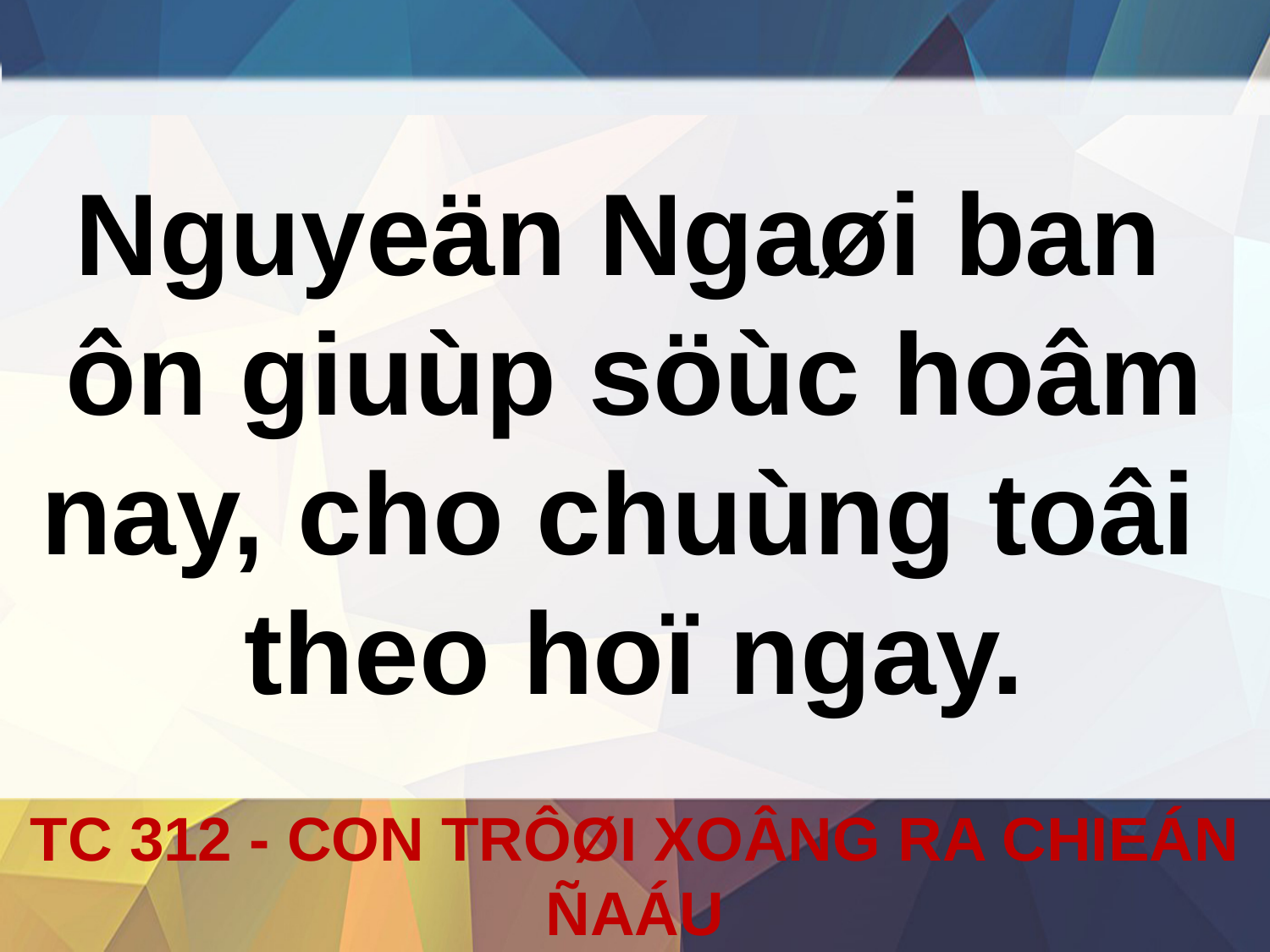

Nguyeän Ngaøi ban
ôn giuùp söùc hoâm nay, cho chuùng toâi
theo hoï ngay.
TC 312 - CON TRÔØI XOÂNG RA CHIEÁN ÑAÁU